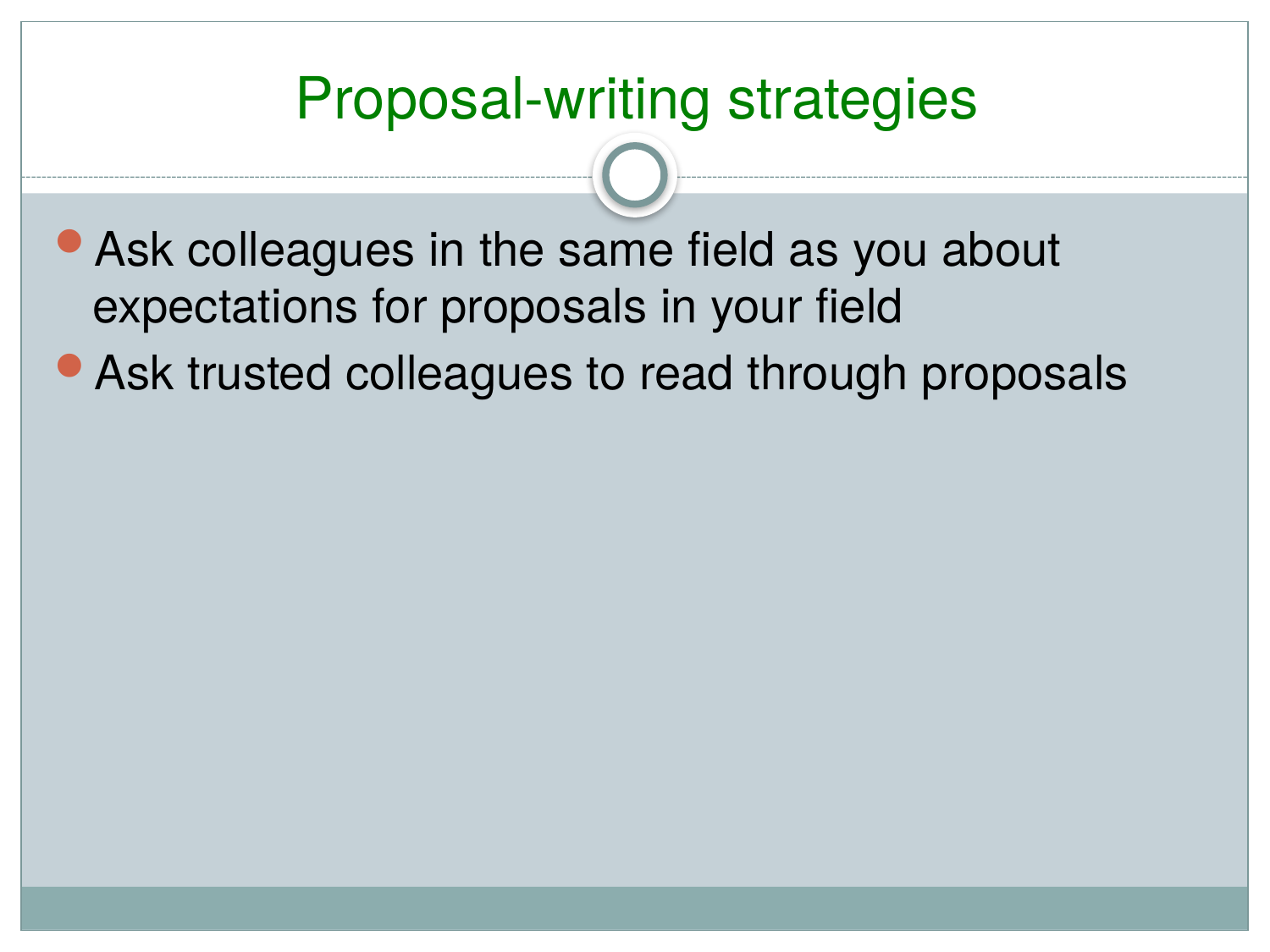

# Proposal-writing strategies
Ask colleagues in the same field as you about expectations for proposals in your field
Ask trusted colleagues to read through proposals